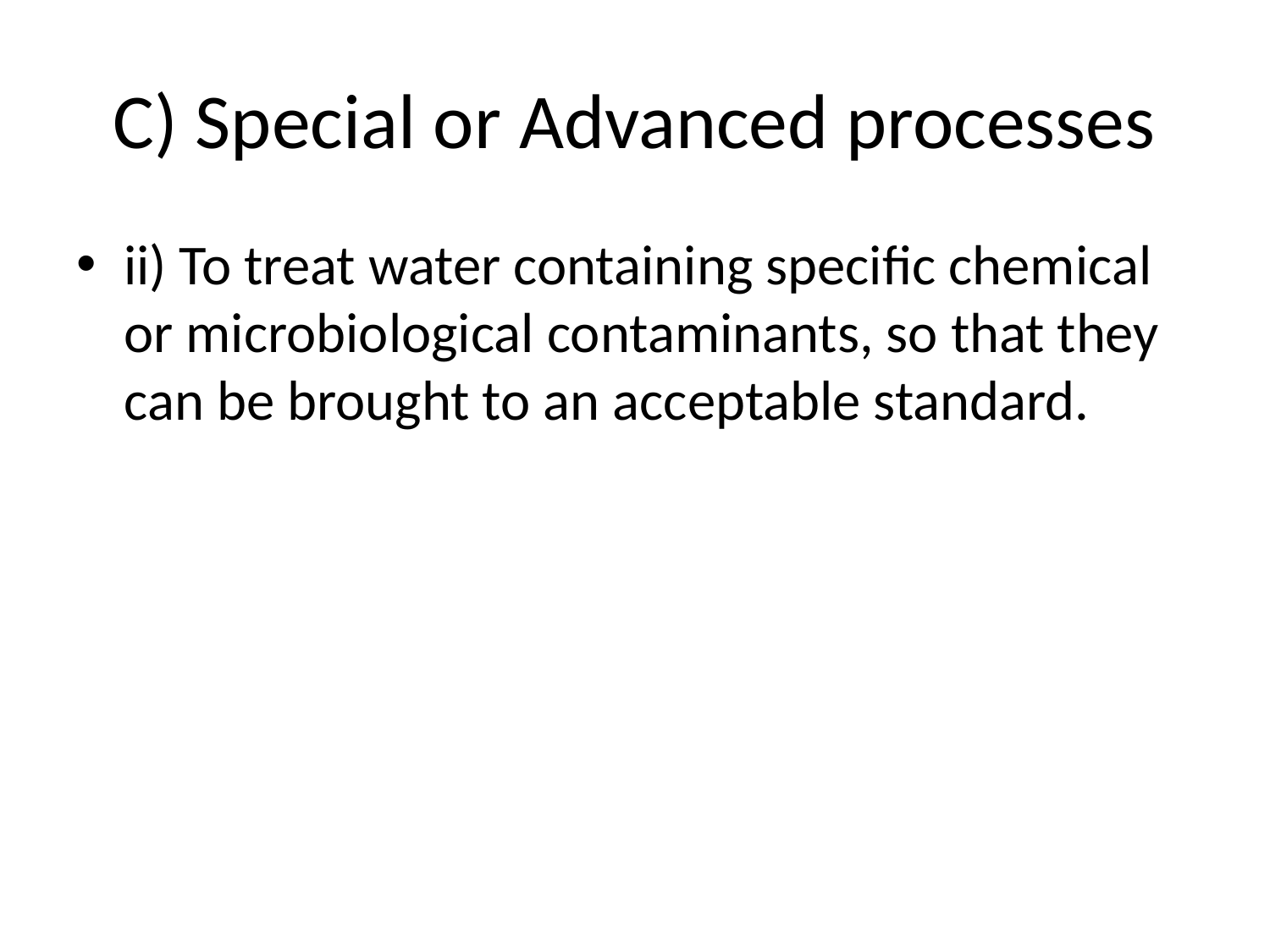

# C) Special or Advanced processes
ii) To treat water containing specific chemical or microbiological contaminants, so that they can be brought to an acceptable standard.